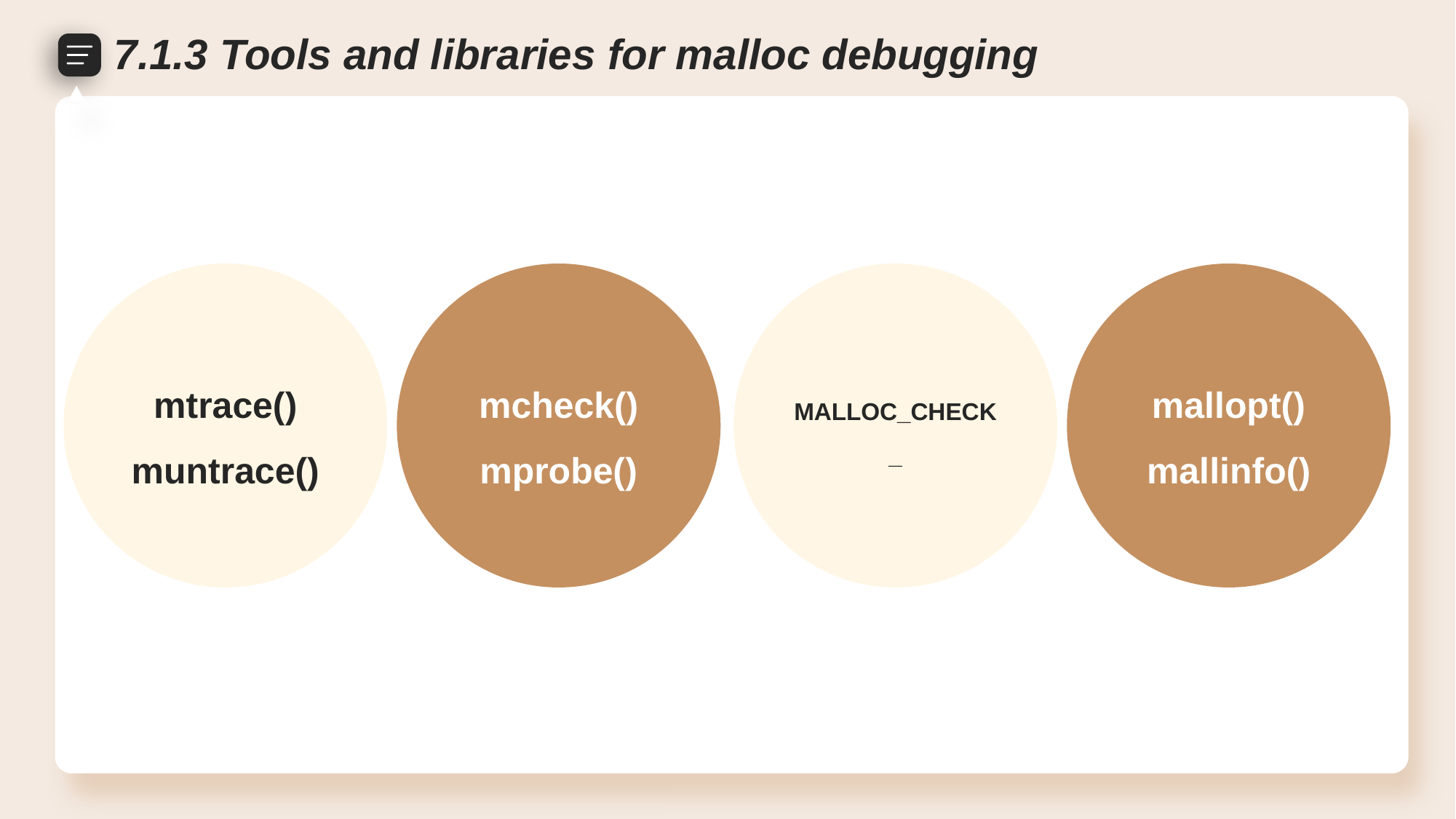

7.1.3 Tools and libraries for malloc debugging

mtrace()
muntrace()
mcheck()
mprobe()
MALLOC_CHECK_
mallopt()
mallinfo()